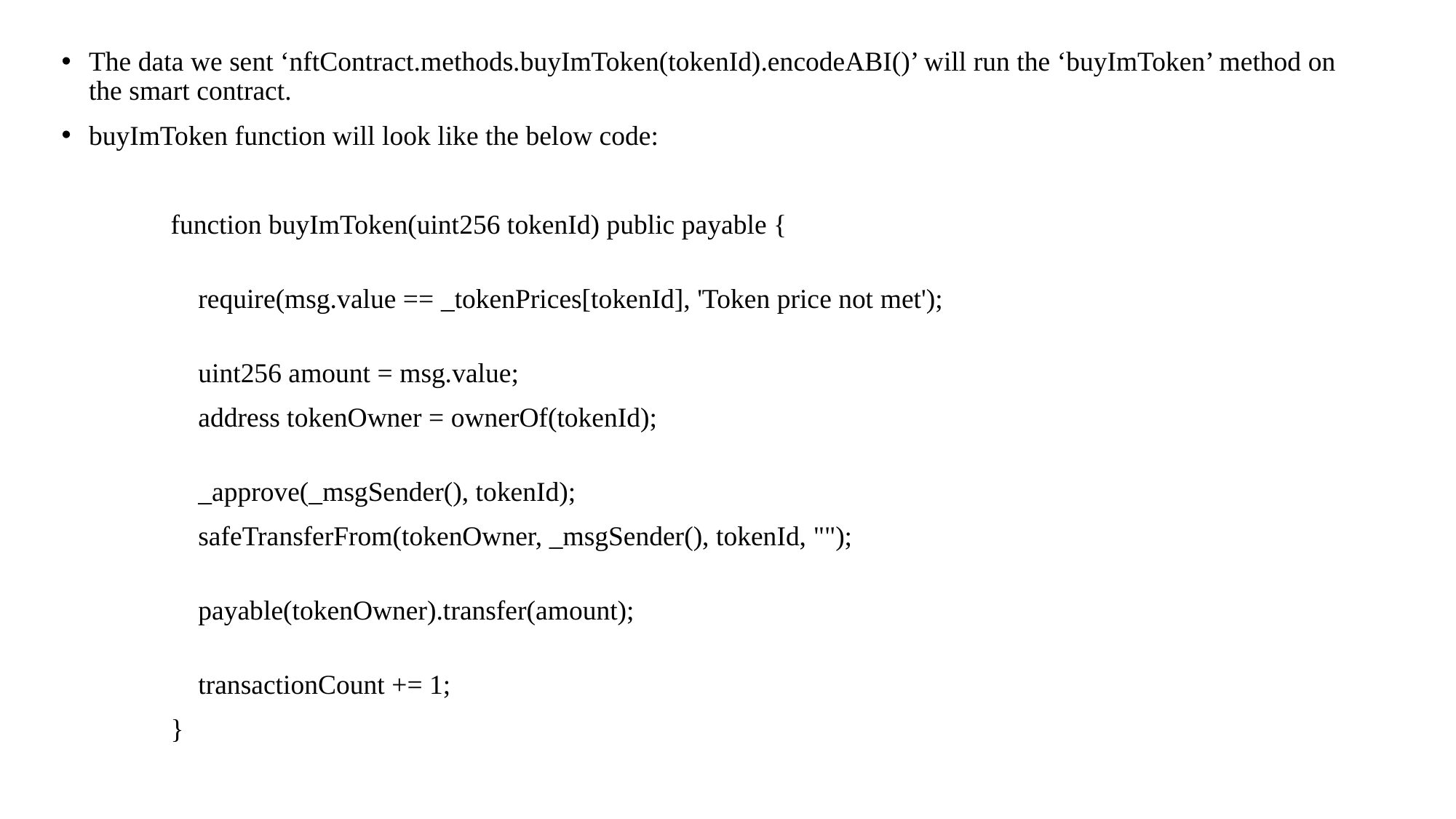

The data we sent ‘nftContract.methods.buyImToken(tokenId).encodeABI()’ will run the ‘buyImToken’ method on the smart contract.
buyImToken function will look like the below code:

	function buyImToken(uint256 tokenId) public payable {
        	    require(msg.value == _tokenPrices[tokenId], 'Token price not met');
        	    uint256 amount = msg.value;
        	    address tokenOwner = ownerOf(tokenId);
        	    _approve(_msgSender(), tokenId);
        	    safeTransferFrom(tokenOwner, _msgSender(), tokenId, "");
        	    payable(tokenOwner).transfer(amount);
        	    transactionCount += 1;
    	}